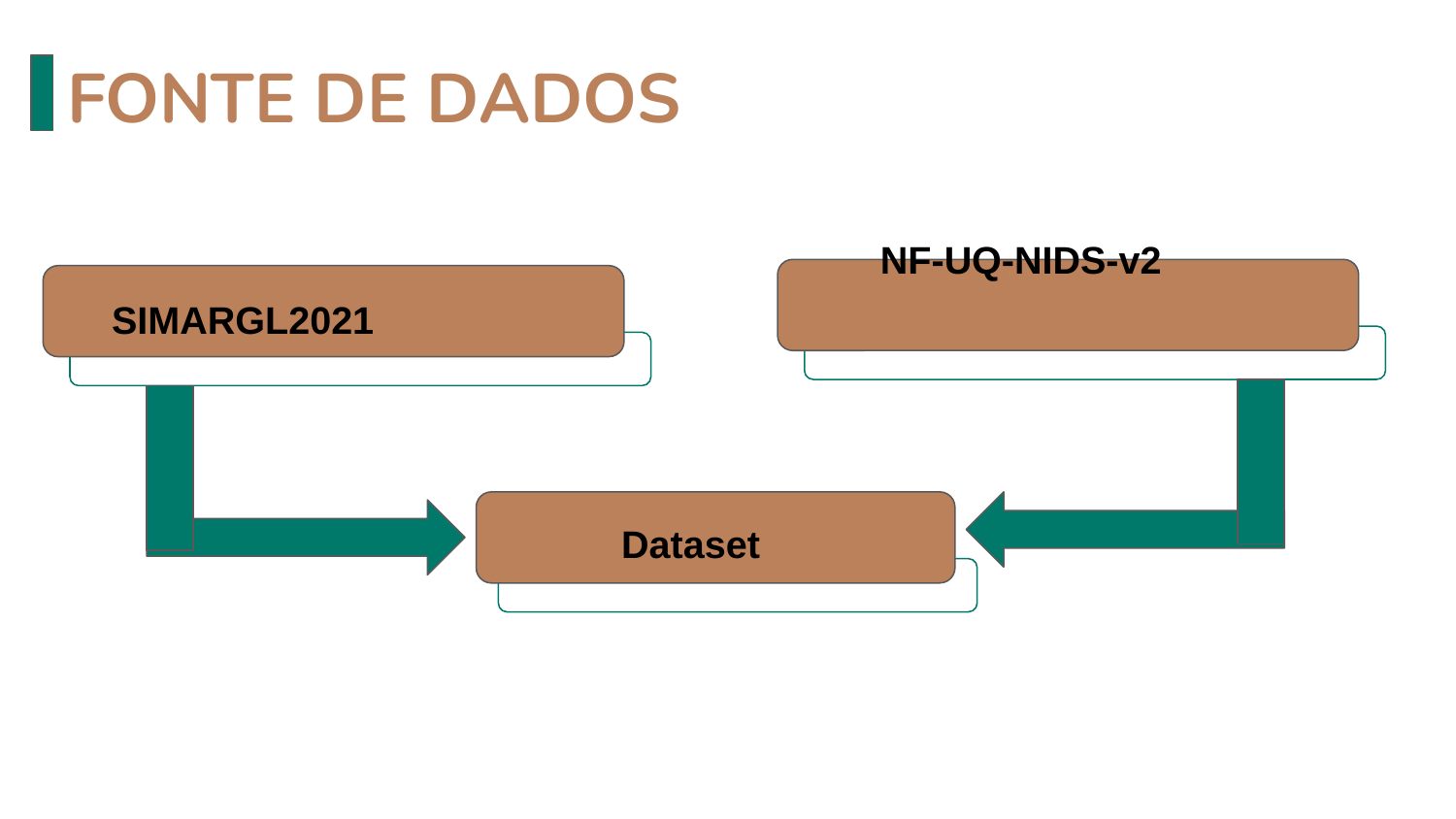

# FONTE DE DADOS

NF-UQ-NIDS-v2

SIMARGL2021

Dataset